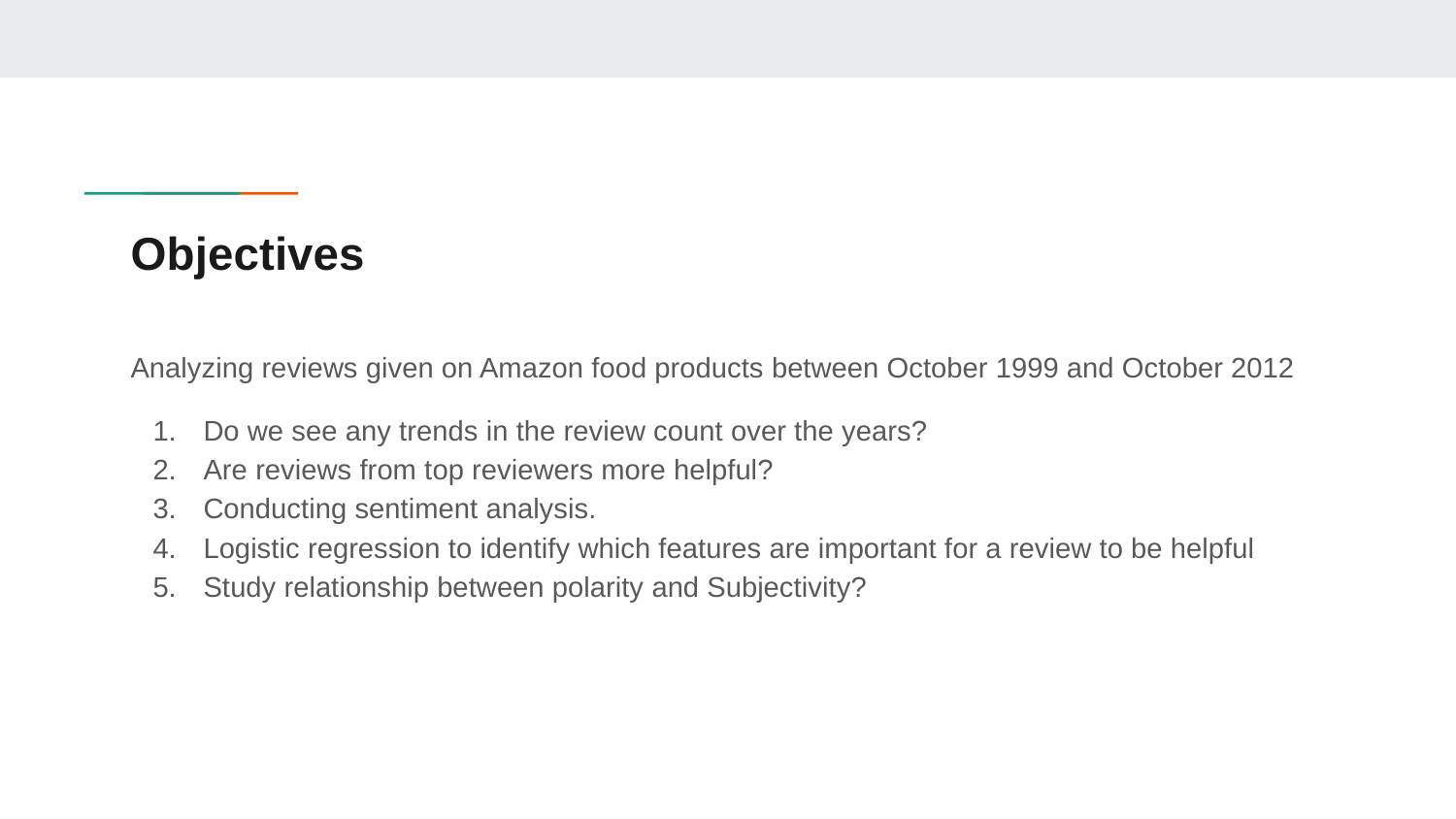

# Objectives
Analyzing reviews given on Amazon food products between October 1999 and October 2012
Do we see any trends in the review count over the years?
Are reviews from top reviewers more helpful?
Conducting sentiment analysis.
Logistic regression to identify which features are important for a review to be helpful
Study relationship between polarity and Subjectivity?